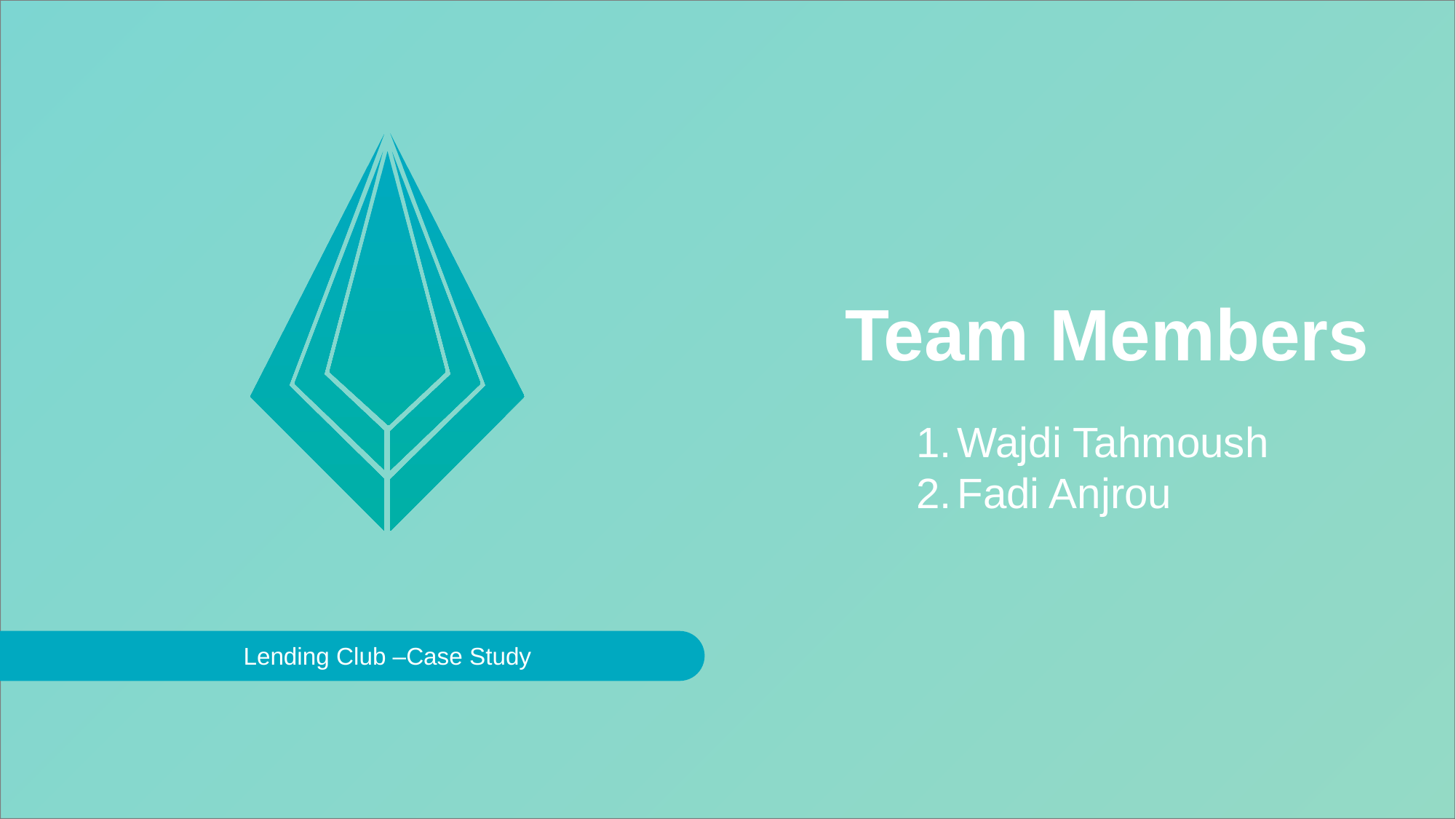

Team Members

Wajdi Tahmoush
Fadi Anjrou
Lending Club –Case Study